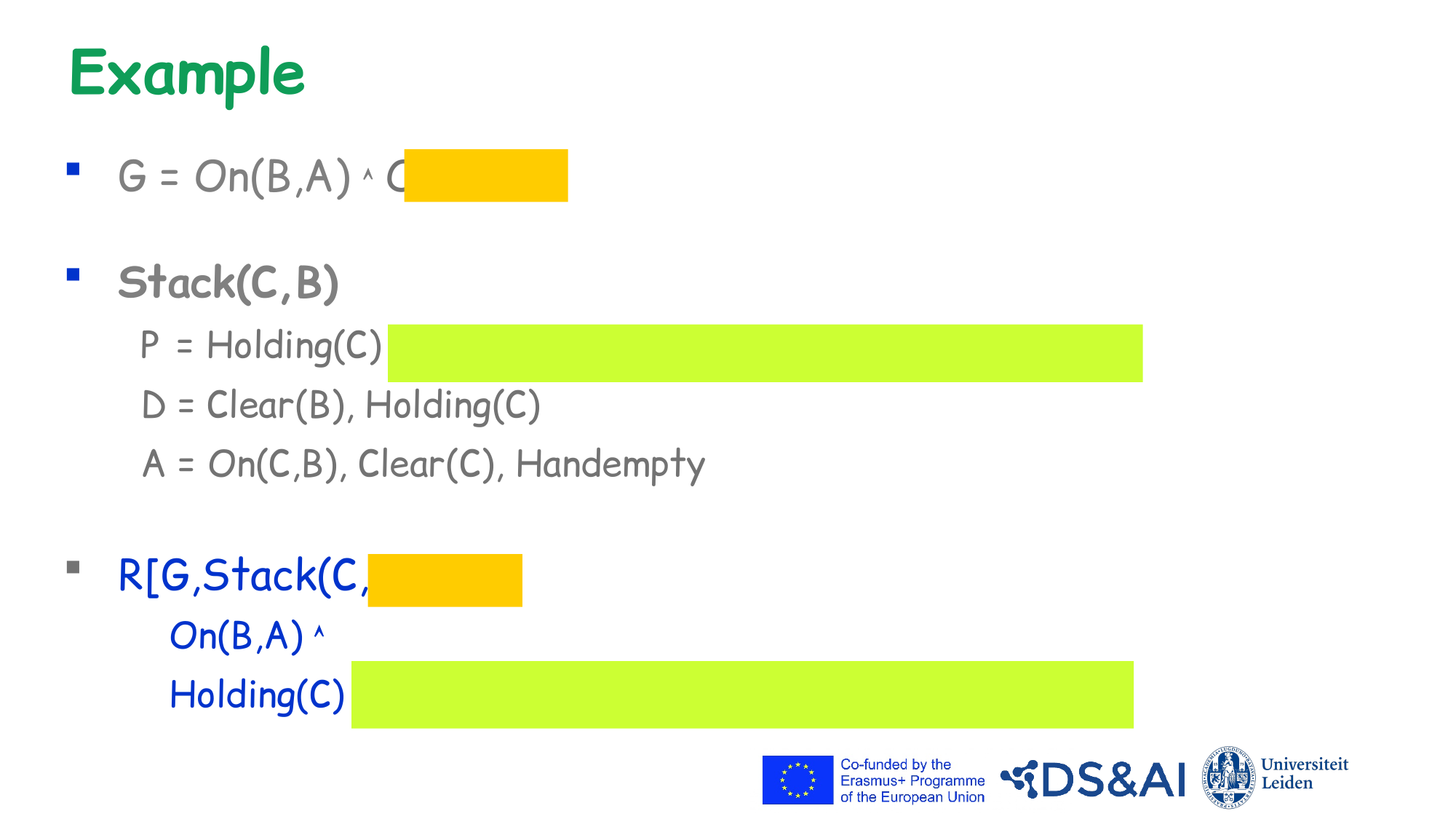

# Example
G = On(B,A) ∧ On(C,B)

Stack(C,B)
P  = Holding(C) ∧ Block(C) ∧ Block(B) ∧ Clear(B)
D = Clear(B), Holding(C)
A = On(C,B), Clear(C), Handempty

R[G,Stack(C,B)] =
    On(B,A) ∧
    Holding(C) ∧ Block(C)  ∧ Block(B) ∧ Clear(B)